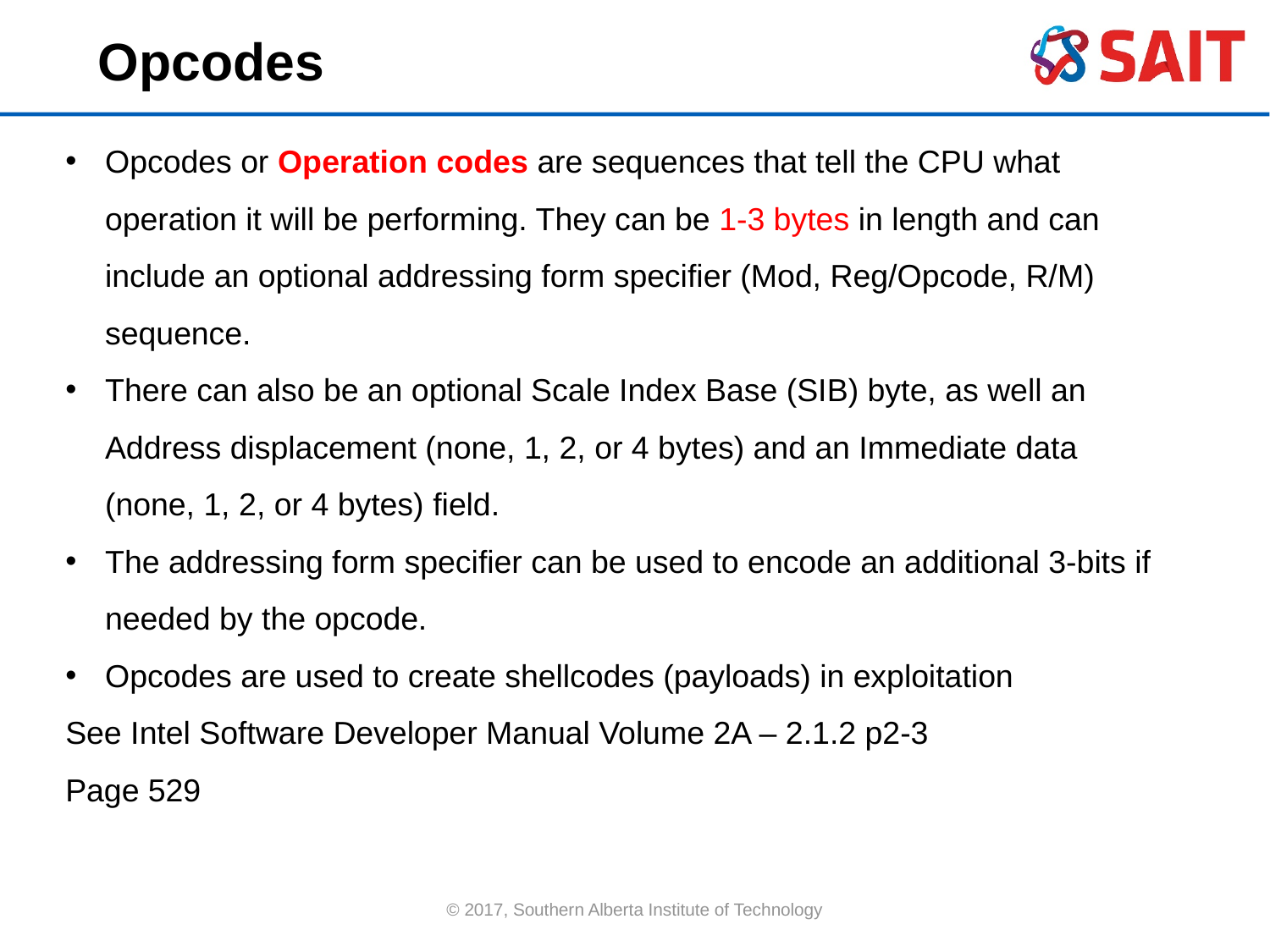

Opcodes
Opcodes or Operation codes are sequences that tell the CPU what operation it will be performing. They can be 1-3 bytes in length and can include an optional addressing form specifier (Mod, Reg/Opcode, R/M) sequence.
There can also be an optional Scale Index Base (SIB) byte, as well an Address displacement (none, 1, 2, or 4 bytes) and an Immediate data (none, 1, 2, or 4 bytes) field.
The addressing form specifier can be used to encode an additional 3-bits if needed by the opcode.
Opcodes are used to create shellcodes (payloads) in exploitation
See Intel Software Developer Manual Volume 2A – 2.1.2 p2-3
Page 529